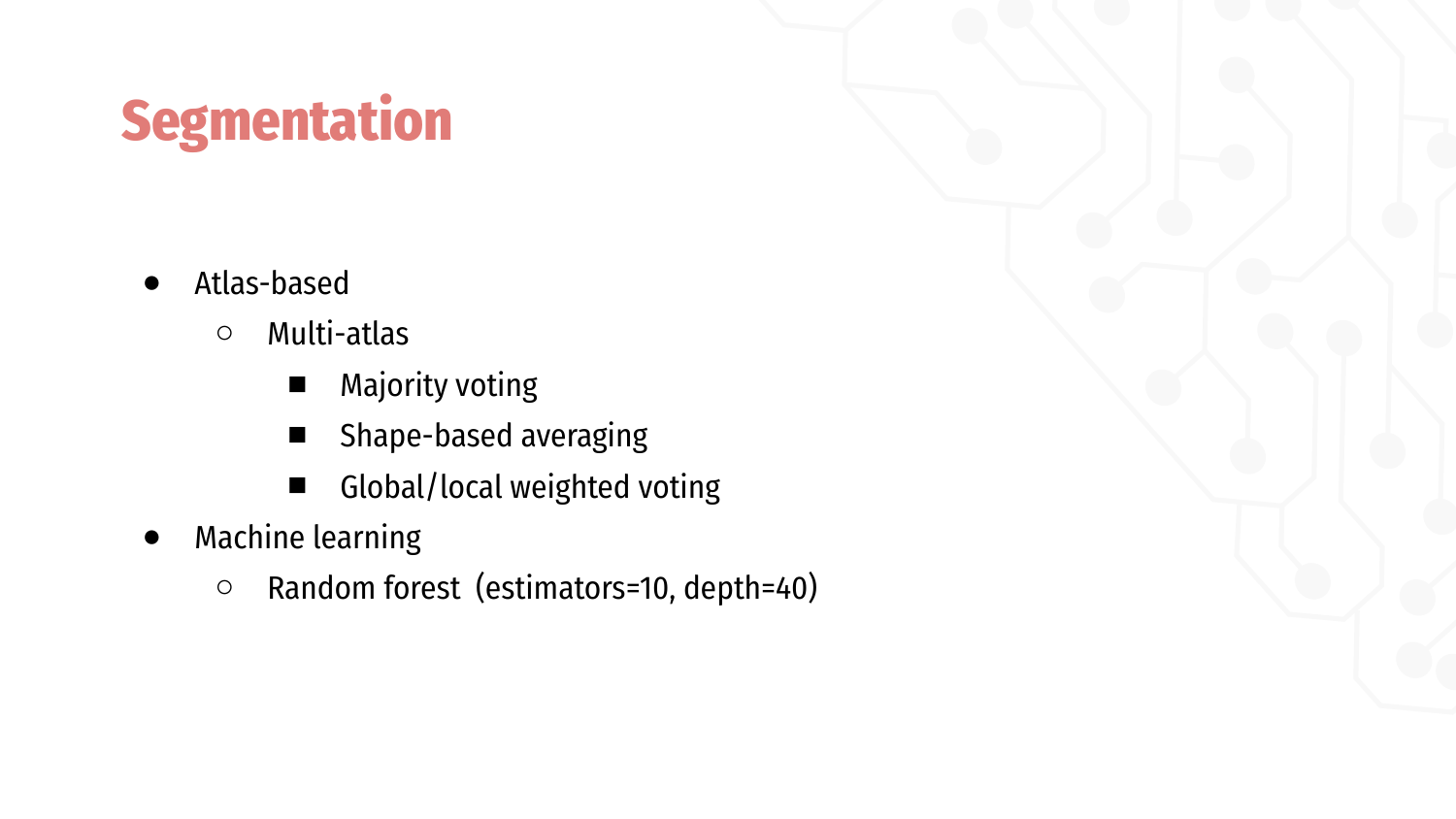

# Segmentation
Atlas-based
Multi-atlas
Majority voting
Shape-based averaging
Global/local weighted voting
Machine learning
Random forest  (estimators=10, depth=40)